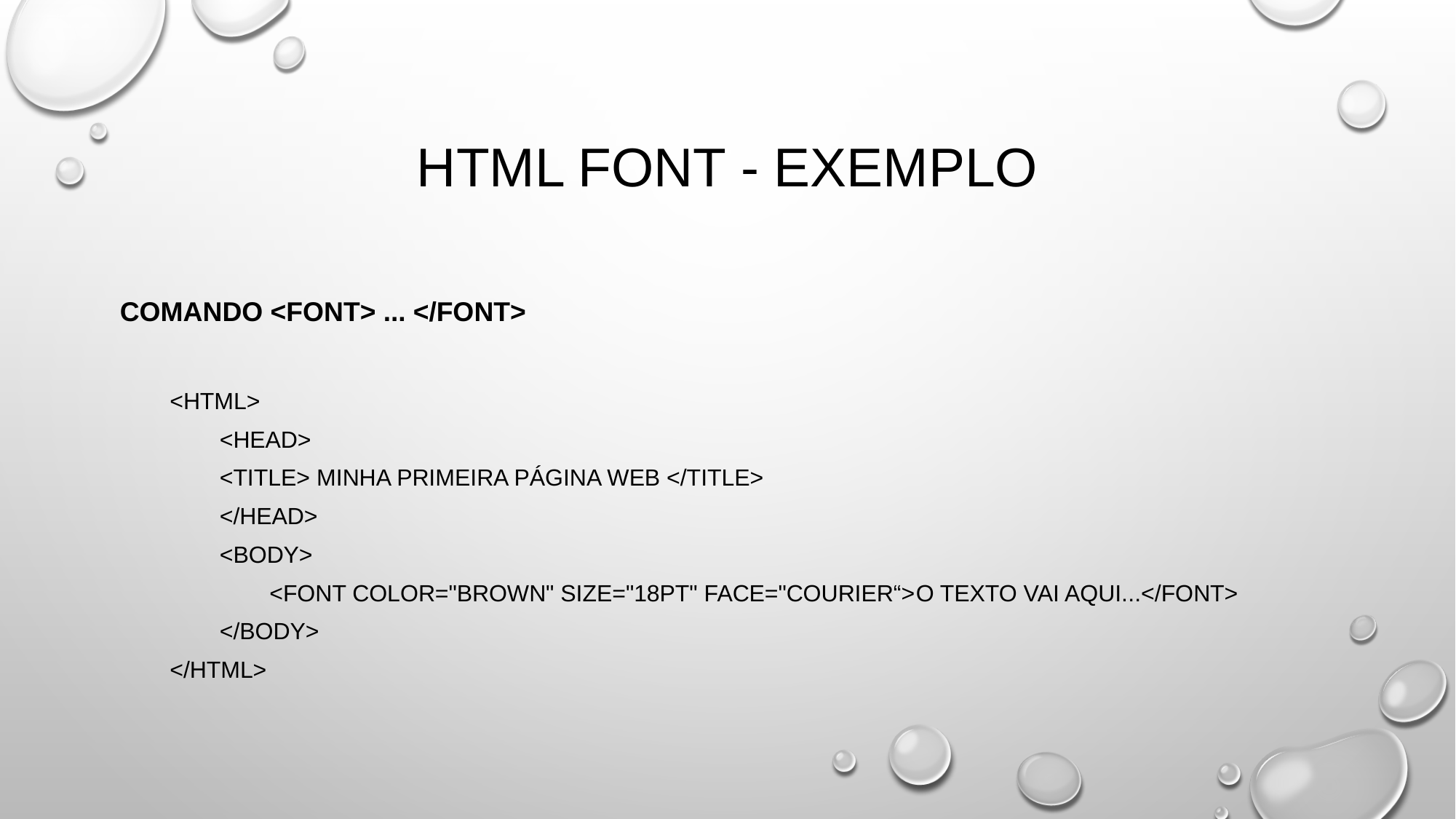

# Html font - exemplo
Comando <font> ... </font>

<html>
<head>
<title> Minha primeira página Web </title>
</head>
<body>
<font color="brown" size="18pt" face="courier“>O texto vai aqui...</font>
</body>
</html>